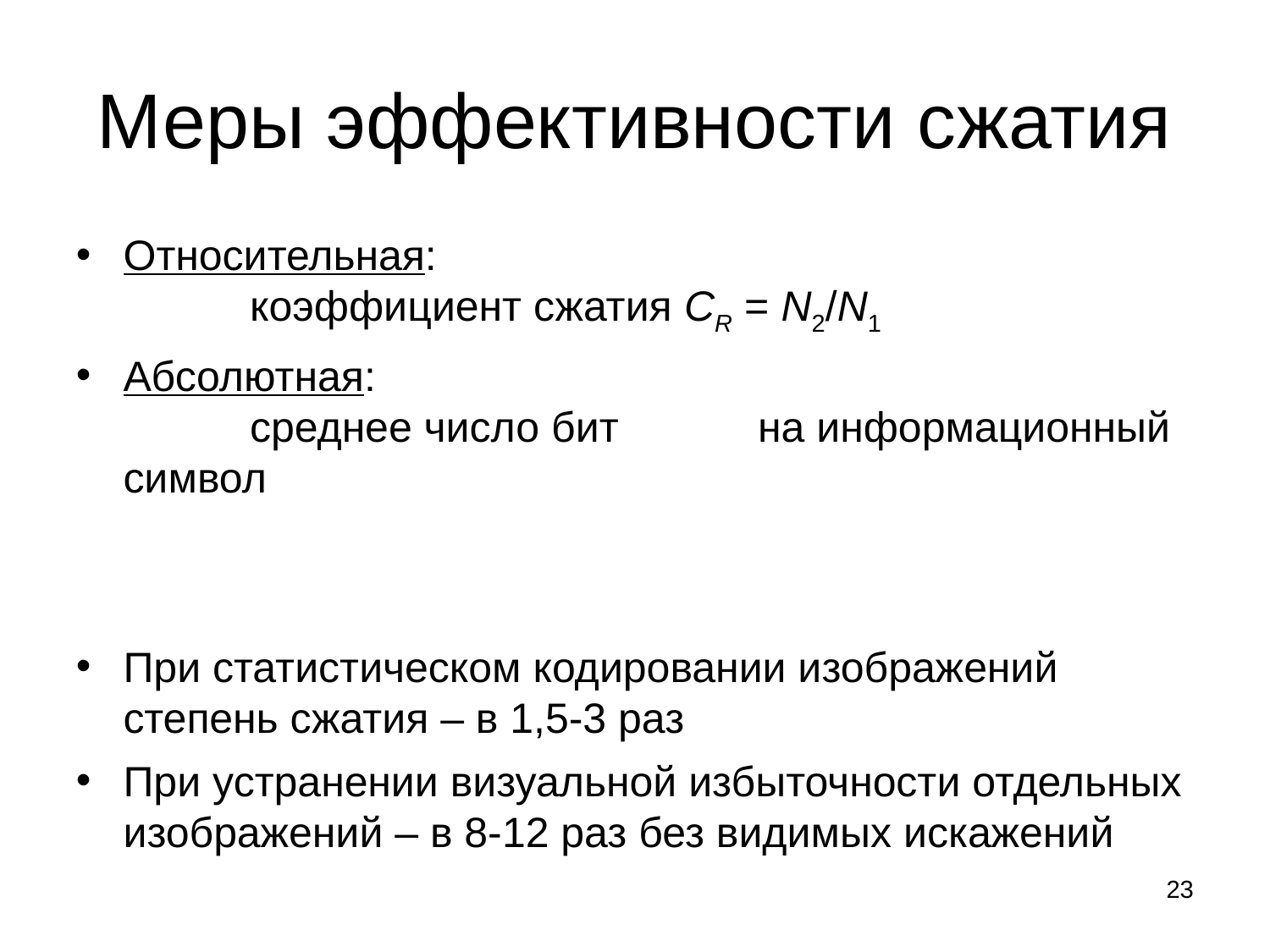

Меры эффективности сжатия
Относительная:
	коэффициент сжатия CR = N2/N1
Абсолютная:
	среднее число бит 	на информационный символ

При статистическом кодировании изображений степень сжатия – в 1,5-3 раз
При устранении визуальной избыточности отдельных изображений – в 8-12 раз без видимых искажений
23